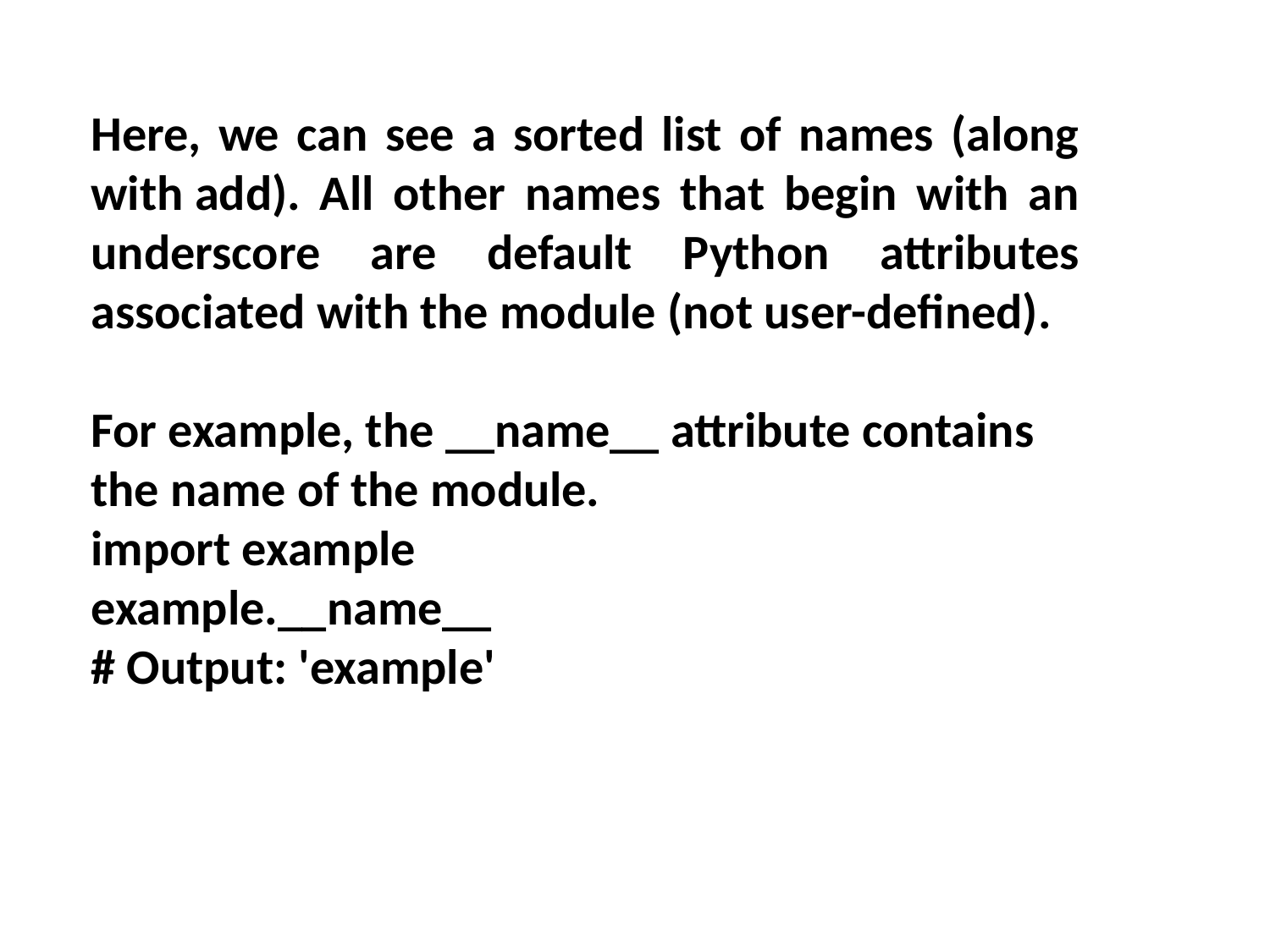

Here, we can see a sorted list of names (along with add). All other names that begin with an underscore are default Python attributes associated with the module (not user-defined).

For example, the __name__ attribute contains the name of the module.
import example
example.__name__
# Output: 'example'